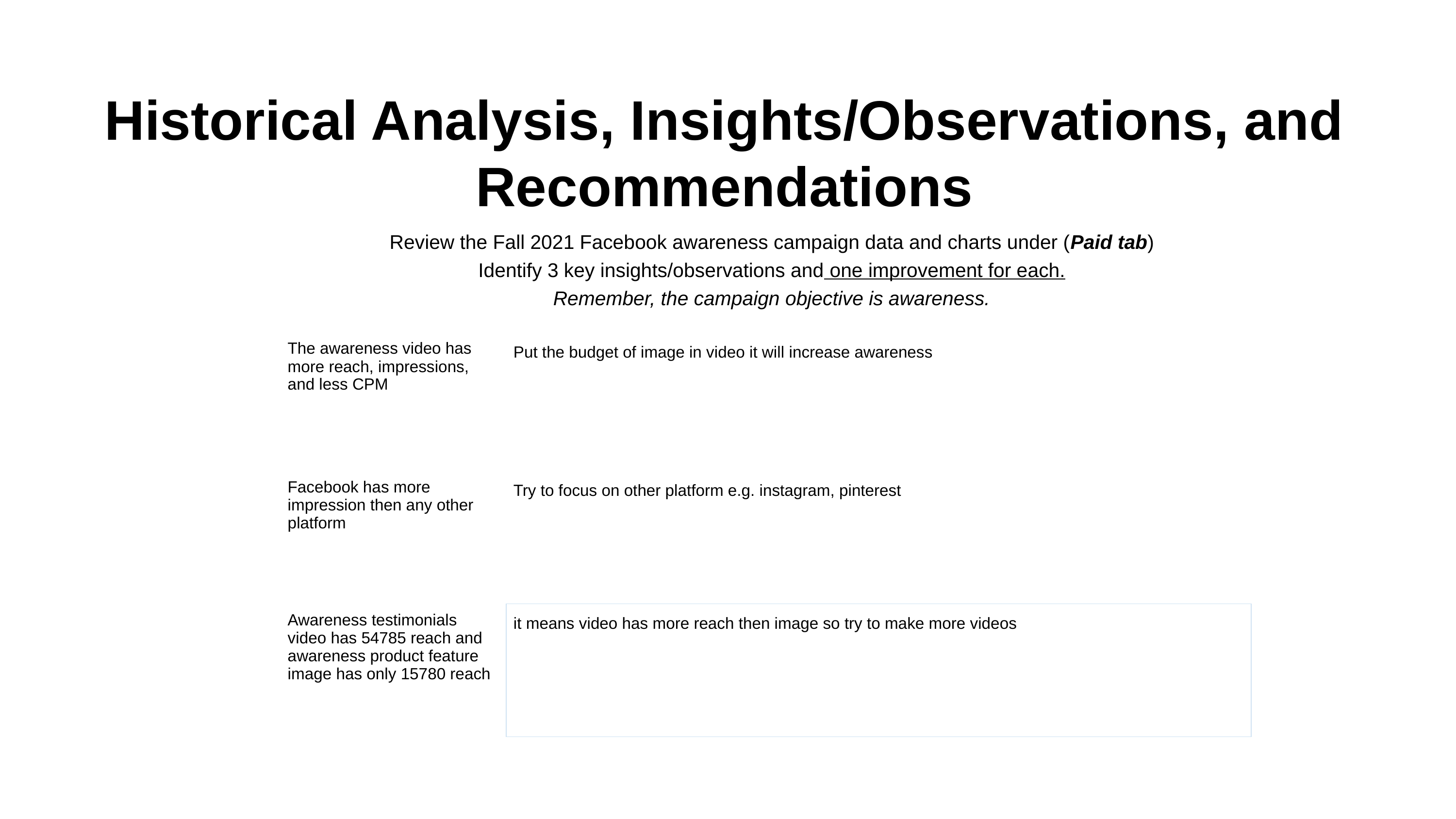

Historical Analysis, Insights/Observations, and Recommendations
Review the Fall 2021 Facebook awareness campaign data and charts under (Paid tab)
Identify 3 key insights/observations and one improvement for each.
Remember, the campaign objective is awareness.
| The awareness video has more reach, impressions, and less CPM | Put the budget of image in video it will increase awareness |
| --- | --- |
| Facebook has more impression then any other platform | Try to focus on other platform e.g. instagram, pinterest |
| Awareness testimonials video has 54785 reach and awareness product feature image has only 15780 reach | it means video has more reach then image so try to make more videos |